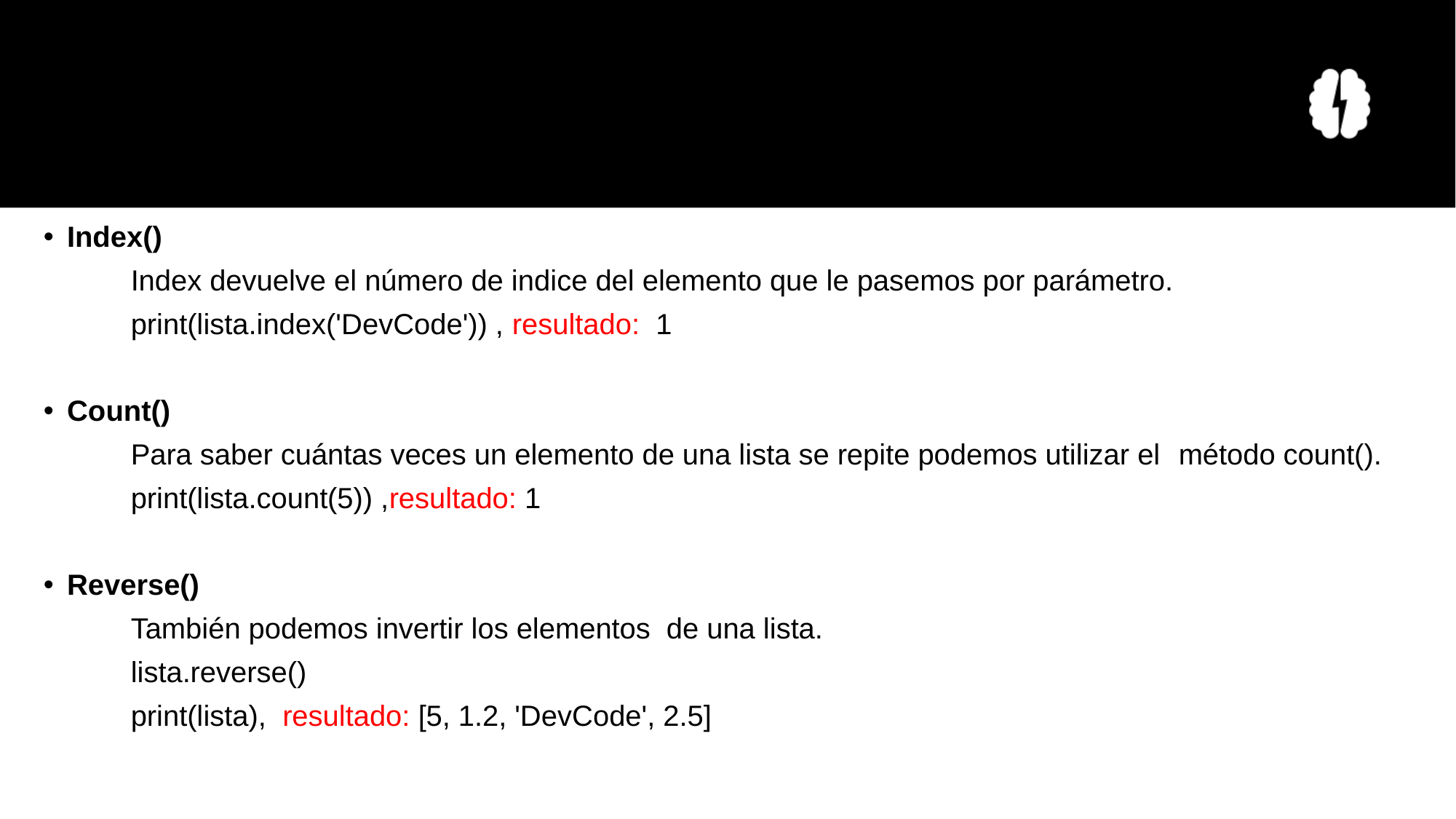

#
Index()
	Index devuelve el número de indice del elemento que le pasemos por parámetro.
	print(lista.index('DevCode')) , resultado:  1

Count()
	Para saber cuántas veces un elemento de una lista se repite podemos utilizar el 	método count().
	print(lista.count(5)) ,resultado: 1

Reverse()
	También podemos invertir los elementos  de una lista.
	lista.reverse()
	print(lista),  resultado: [5, 1.2, 'DevCode', 2.5]